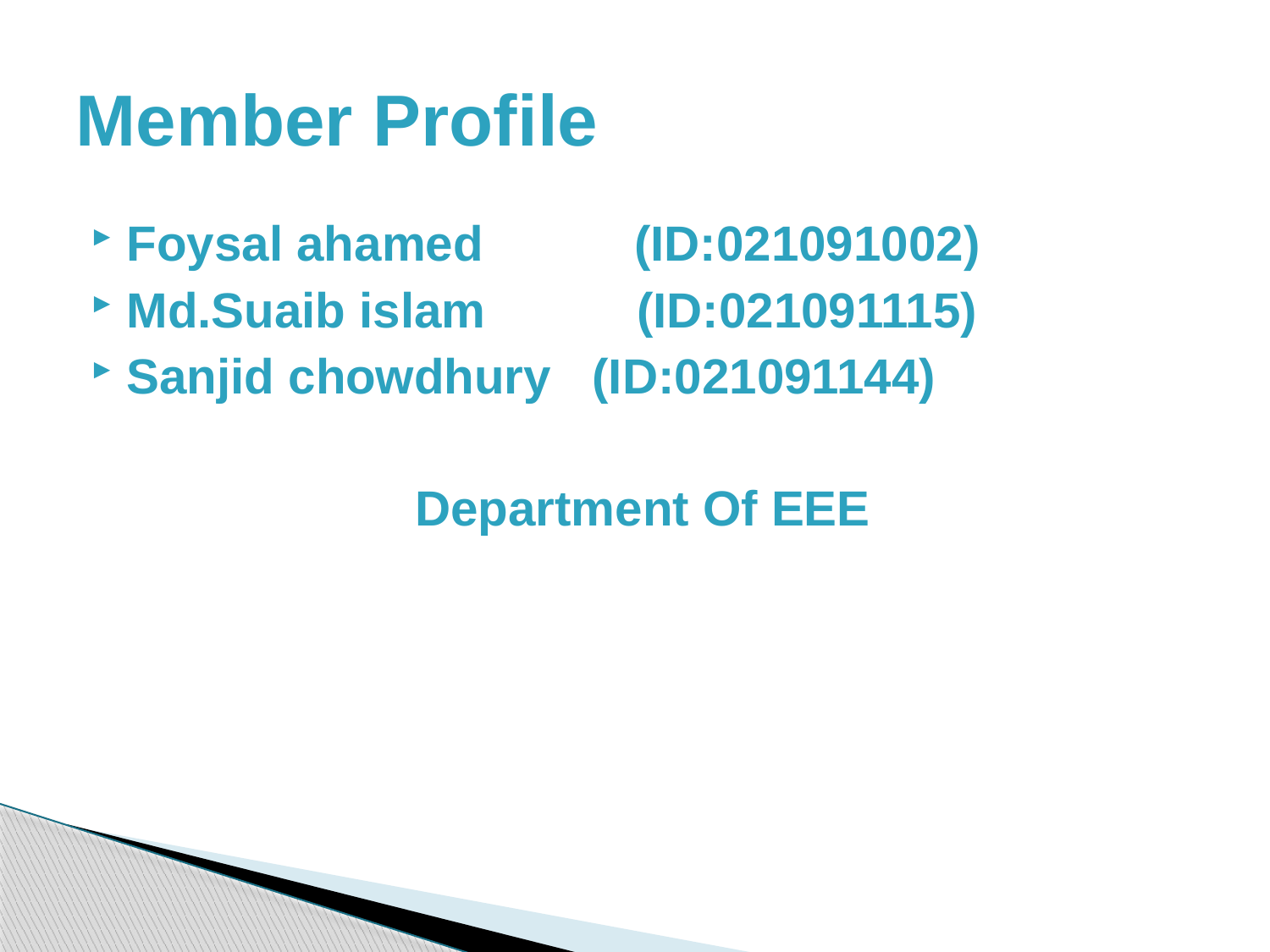

# Member Profile
Foysal ahamed           (ID:021091002)
Md.Suaib islam           (ID:021091115)
Sanjid chowdhury   (ID:021091144)

Department Of EEE